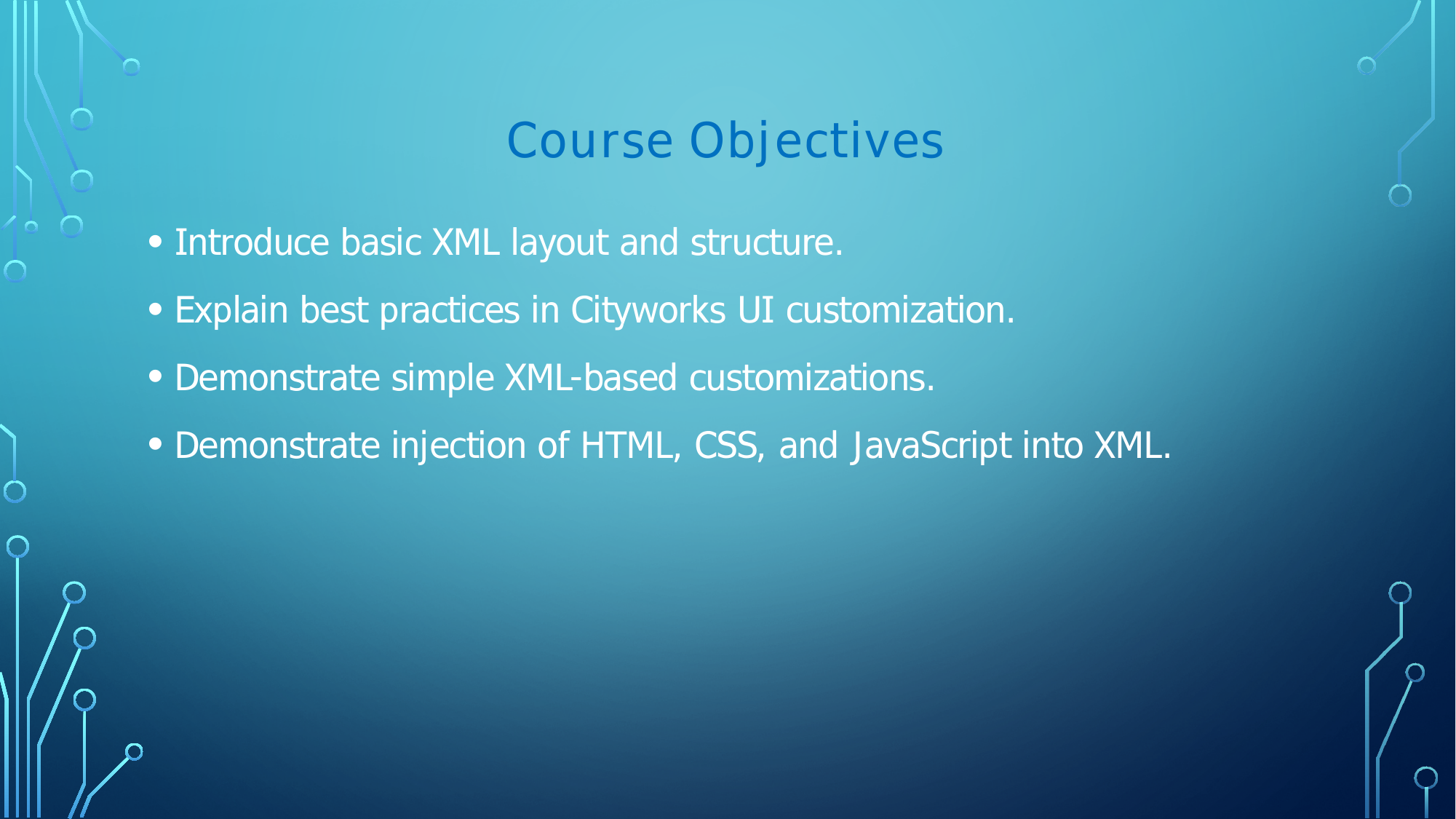

# Course Objectives
Introduce basic XML layout and structure.
Explain best practices in Cityworks UI customization.
Demonstrate simple XML-based customizations.
Demonstrate injection of HTML, CSS, and JavaScript into XML.